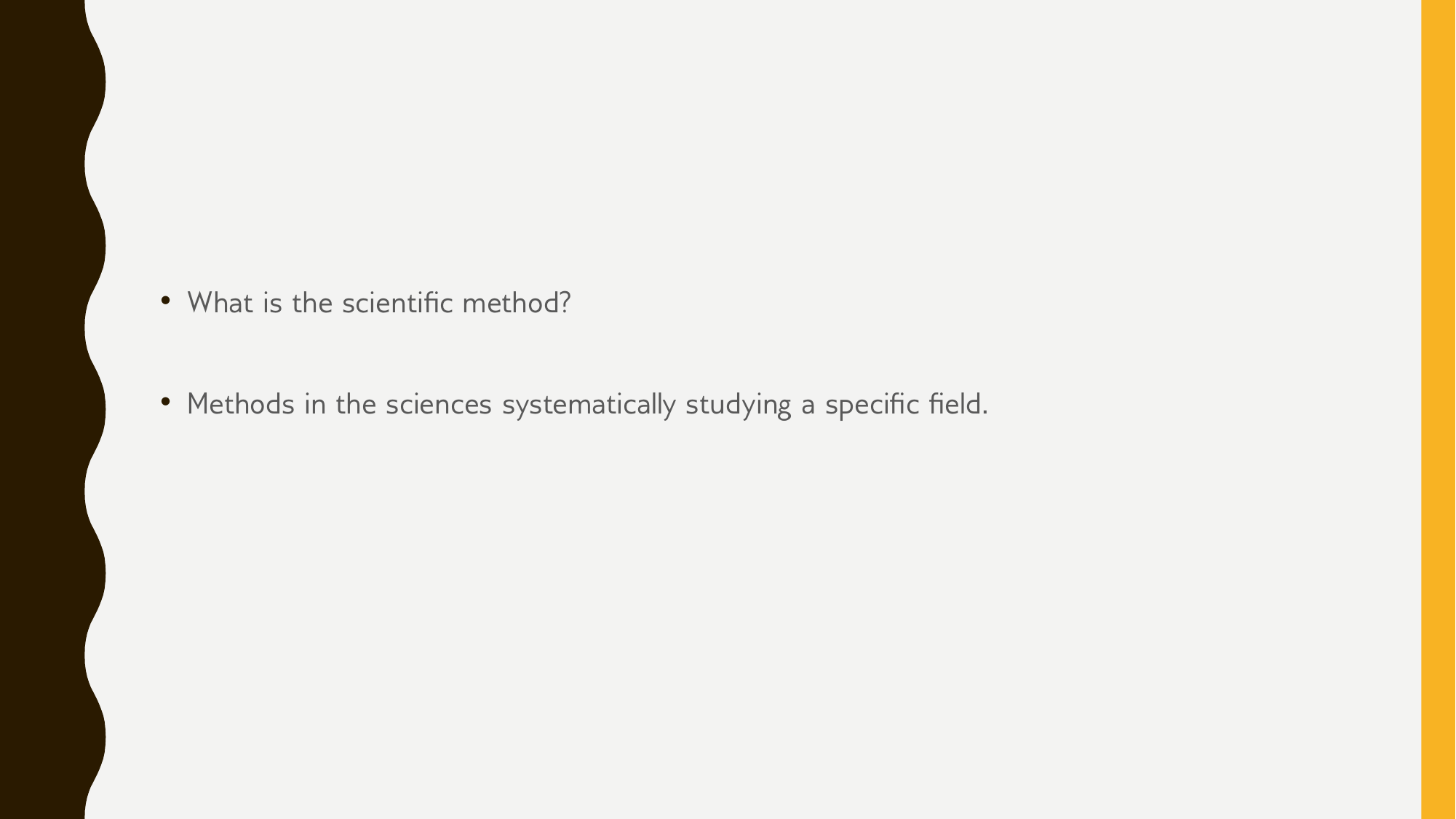

#
What is the scientific method?

Methods in the sciences systematically studying a specific field.